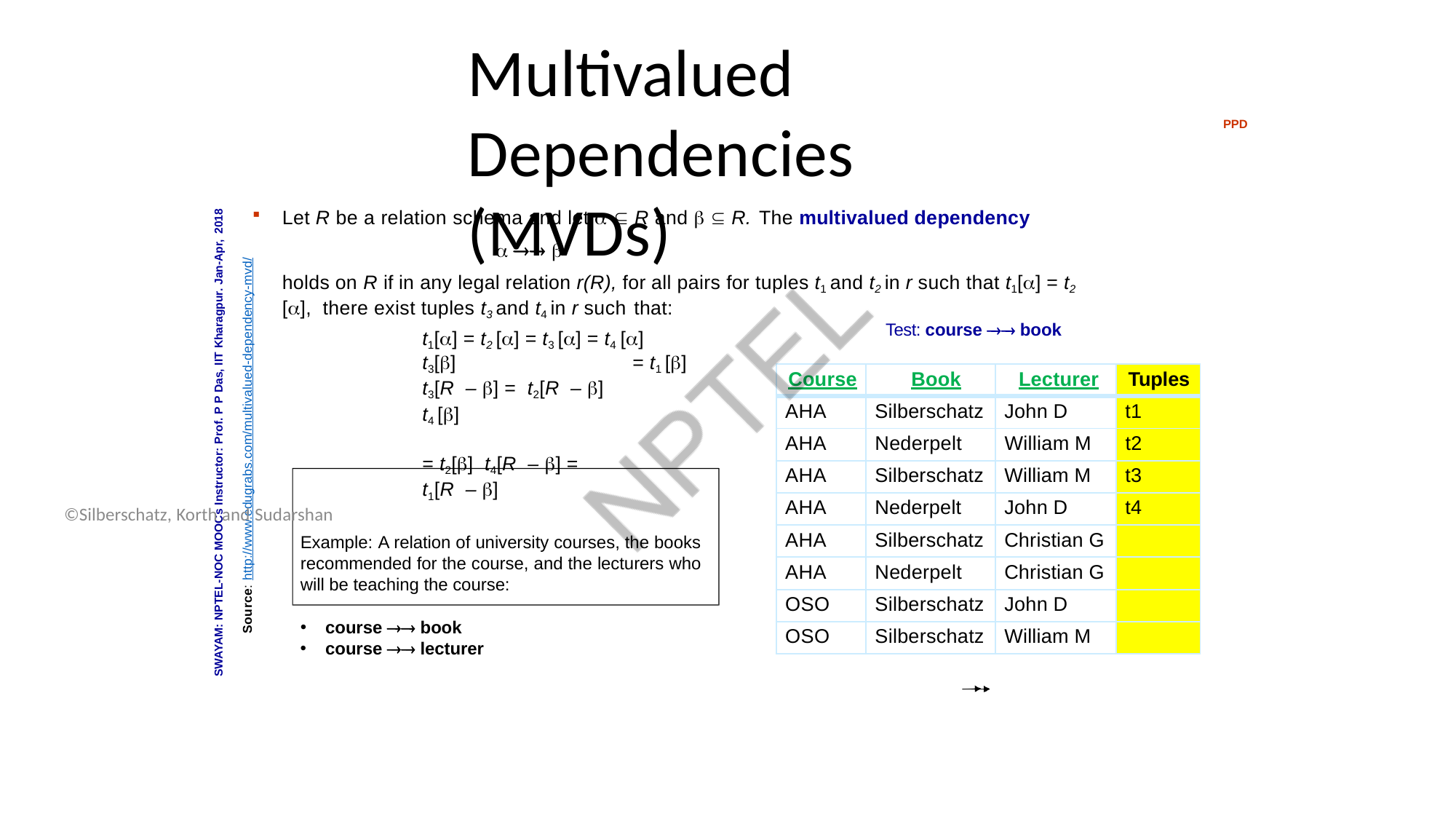

Database System Concepts - 6th Edition
16.9
©Silberschatz, Korth and Sudarshan
# Multivalued Dependencies (MVDs)
PPD
Let R be a relation schema and let α ⊆ R and β ⊆ R.
α →→ β
holds on R if in any legal relation r(R), for all pairs for tuples t1 and t2 in r such that t1[α] = t2 [α],  there exist tuples t3 and t4 in r such that:
SWAYAM: NPTEL-NOC MOOCs Instructor: Prof. P P Das, IIT Kharagpur. Jan-Apr, 2018
The multivalued dependency

Source: http://www.edugrabs.com/multivalued-dependency-mvd/
Test: course →→ book
t1[α] = t2 [α] = t3 [α] = t4 [α]
t3[β]	= t1 [β]
t3[R  – β] =  t2[R  – β]
t4 [β]	= t2[β]  t4[R  – β] =  t1[R  – β]

Example: A relation of university courses, the books  recommended for the course, and the lecturers who  will be teaching the course:

course →→ book
course →→ lecturer
| Course | Book | Lecturer | Tuples |
| --- | --- | --- | --- |
| AHA | Silberschatz | John D | t1 |
| AHA | Nederpelt | William M | t2 |
| AHA | Silberschatz | William M | t3 |
| AHA | Nederpelt | John D | t4 |
| AHA | Silberschatz | Christian G |  |
| AHA | Nederpelt | Christian G |  |
| OSO | Silberschatz | John D |  |
| OSO | Silberschatz | William M |  |